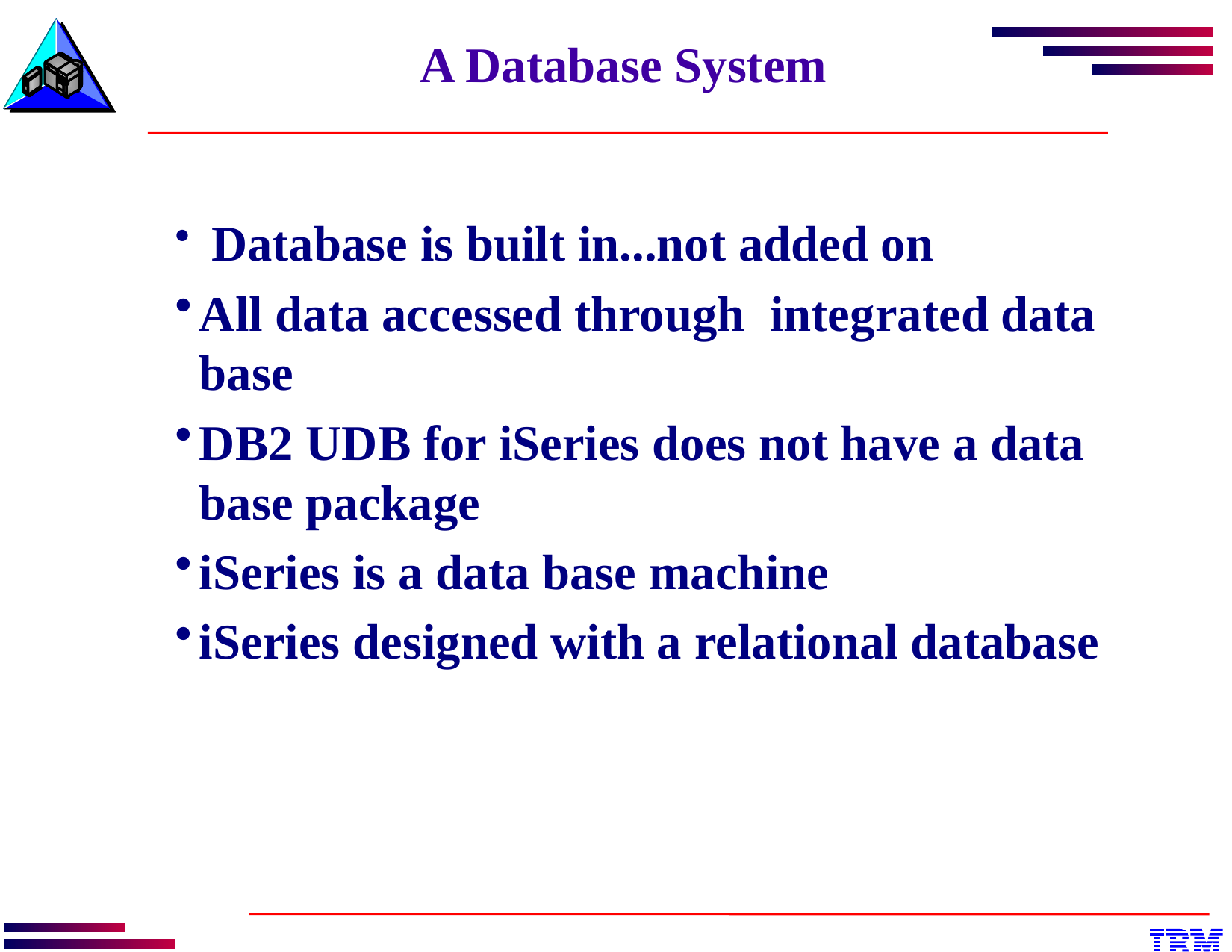

A Database System
 Database is built in...not added on
All data accessed through  integrated data base
DB2 UDB for iSeries does not have a data base package
iSeries is a data base machine
iSeries designed with a relational database